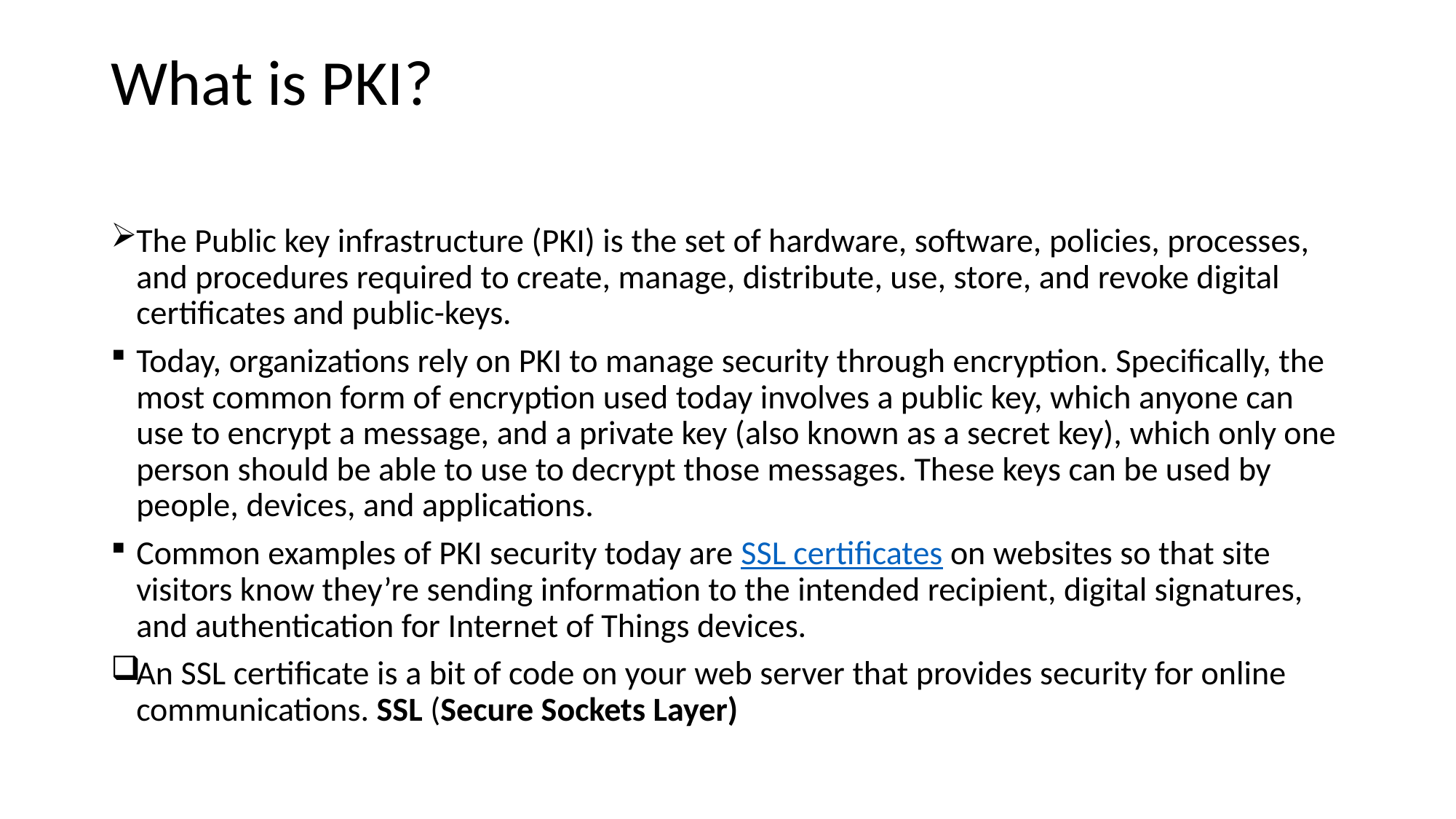

# What is PKI?
The Public key infrastructure (PKI) is the set of hardware, software, policies, processes, and procedures required to create, manage, distribute, use, store, and revoke digital certificates and public-keys.
Today, organizations rely on PKI to manage security through encryption. Specifically, the most common form of encryption used today involves a public key, which anyone can use to encrypt a message, and a private key (also known as a secret key), which only one person should be able to use to decrypt those messages. These keys can be used by people, devices, and applications.
Common examples of PKI security today are SSL certificates on websites so that site visitors know they’re sending information to the intended recipient, digital signatures, and authentication for Internet of Things devices.
An SSL certificate is a bit of code on your web server that provides security for online communications. SSL (Secure Sockets Layer)